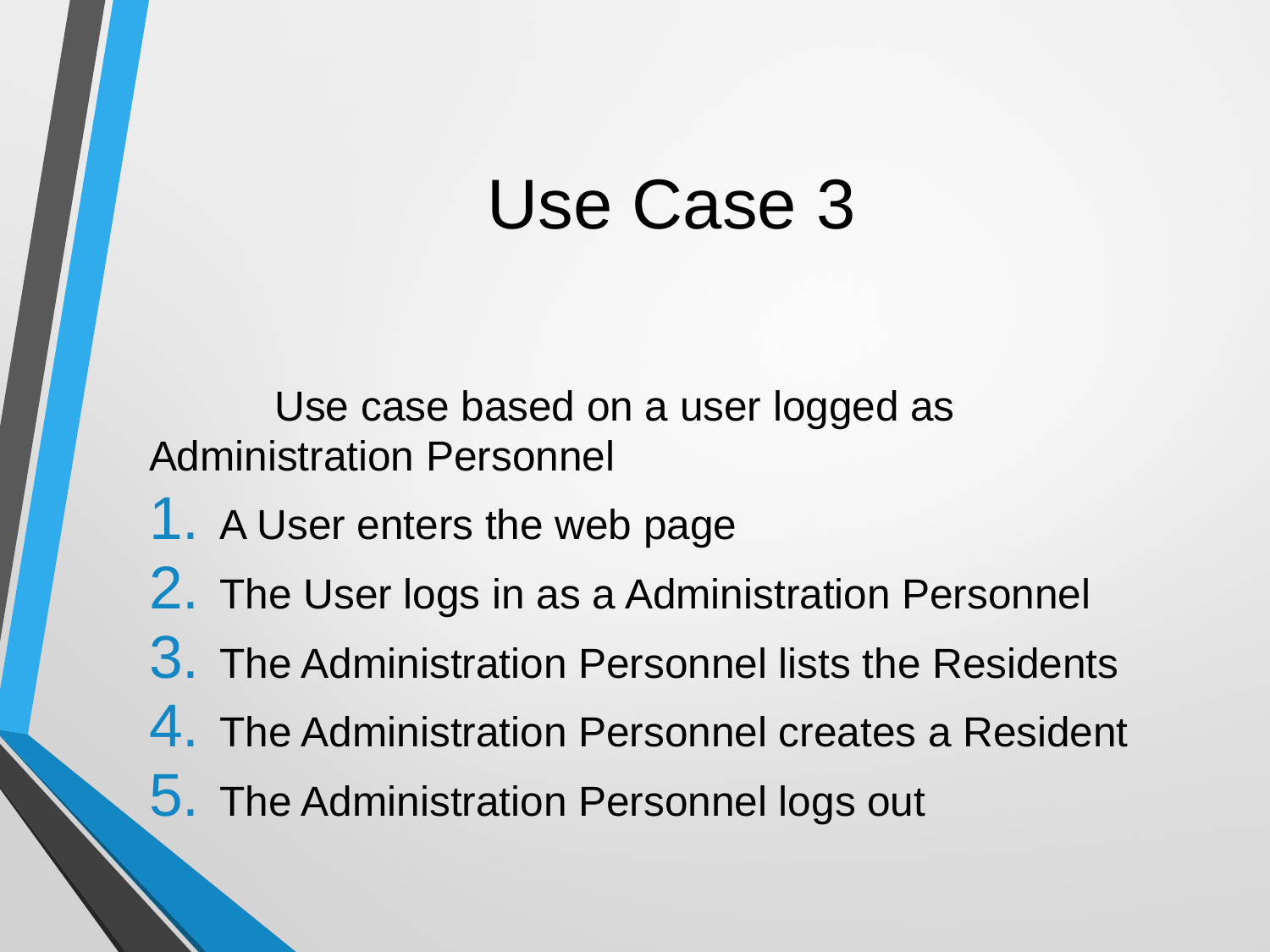

# Use Case 3
	Use case based on a user logged as Administration Personnel
A User enters the web page
The User logs in as a Administration Personnel
The Administration Personnel lists the Residents
The Administration Personnel creates a Resident
The Administration Personnel logs out